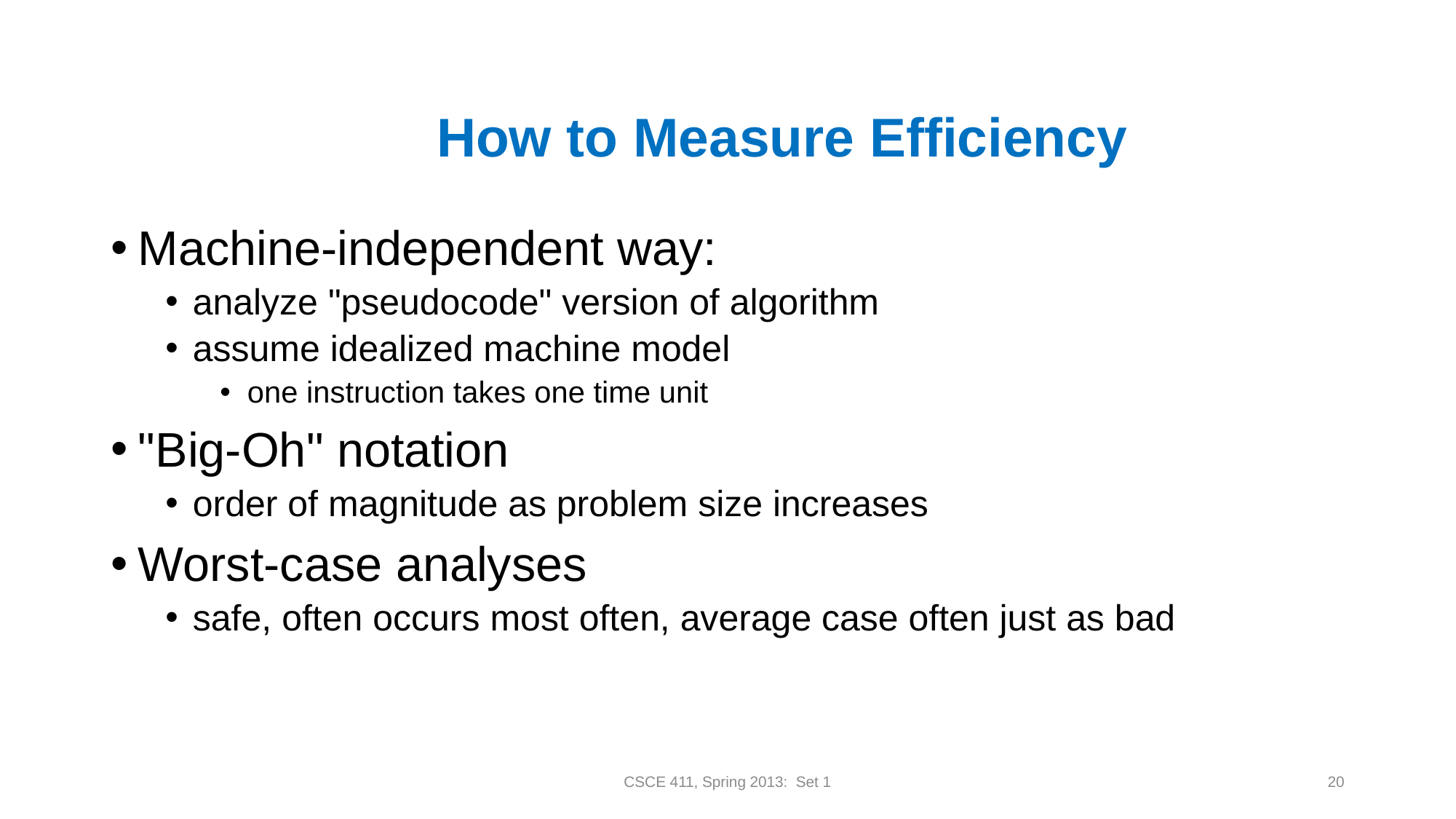

# How to Measure Efficiency
Machine-independent way:
analyze "pseudocode" version of algorithm
assume idealized machine model
one instruction takes one time unit
"Big-Oh" notation
order of magnitude as problem size increases
Worst-case analyses
safe, often occurs most often, average case often just as bad
CSCE 411, Spring 2013:  Set 1
20